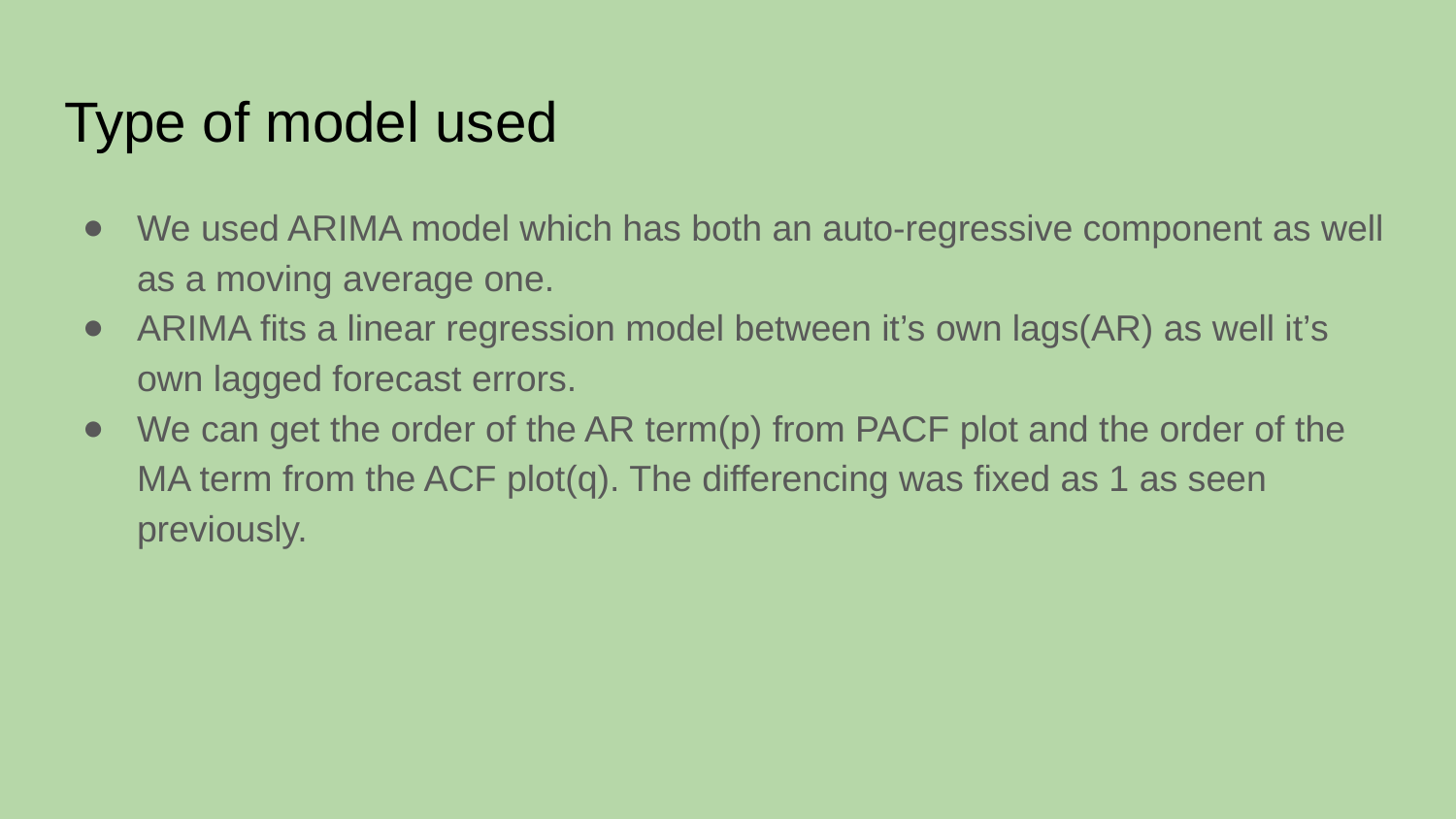

# Type of model used

We used ARIMA model which has both an auto-regressive component as well as a moving average one.
ARIMA fits a linear regression model between it’s own lags(AR) as well it’s own lagged forecast errors.
We can get the order of the AR term(p) from PACF plot and the order of the MA term from the ACF plot(q). The differencing was fixed as 1 as seen previously.